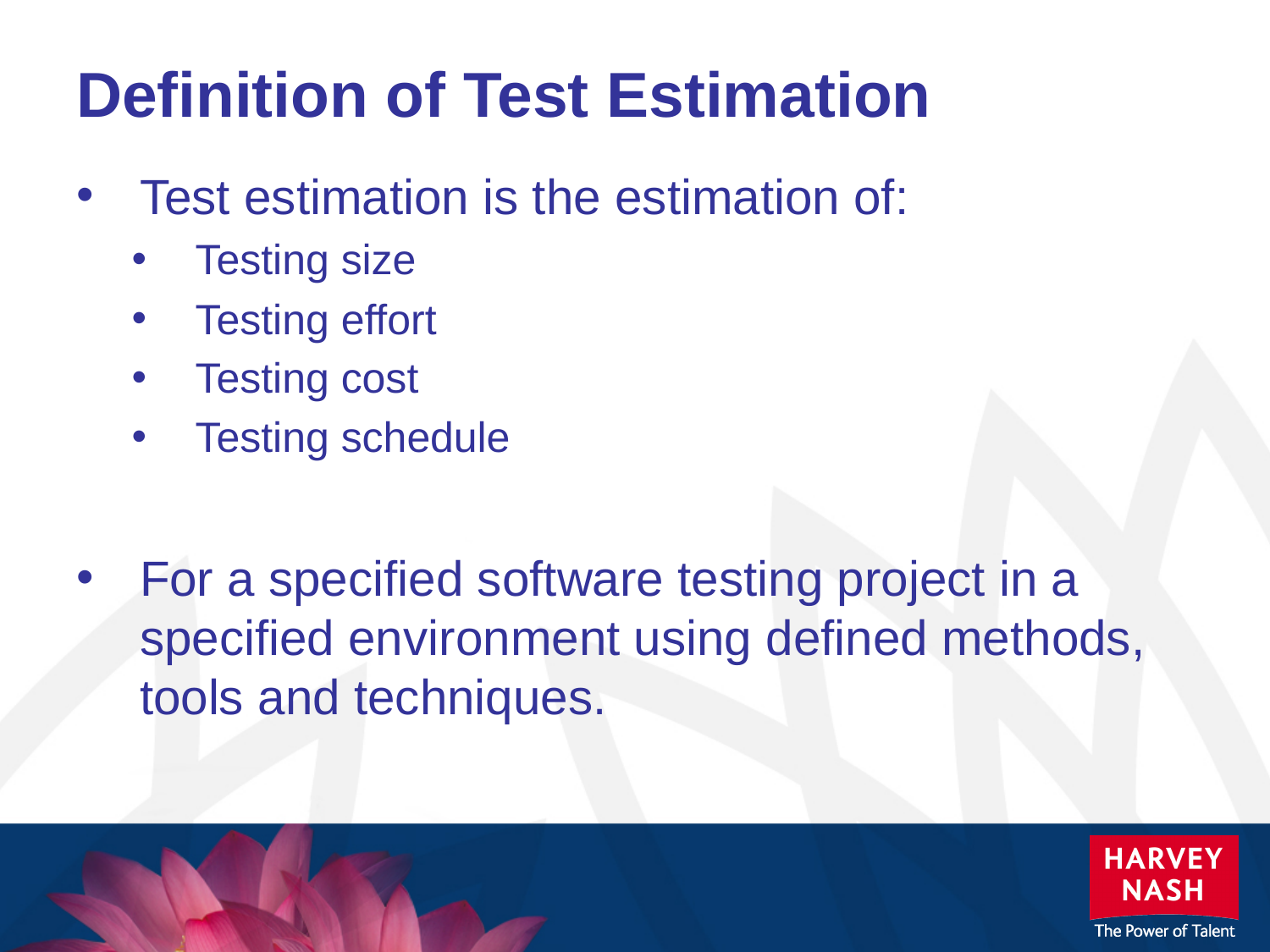

# Definition of Test Estimation
Test estimation is the estimation of:
Testing size
Testing effort
Testing cost
Testing schedule

For a specified software testing project in a specified environment using defined methods, tools and techniques.